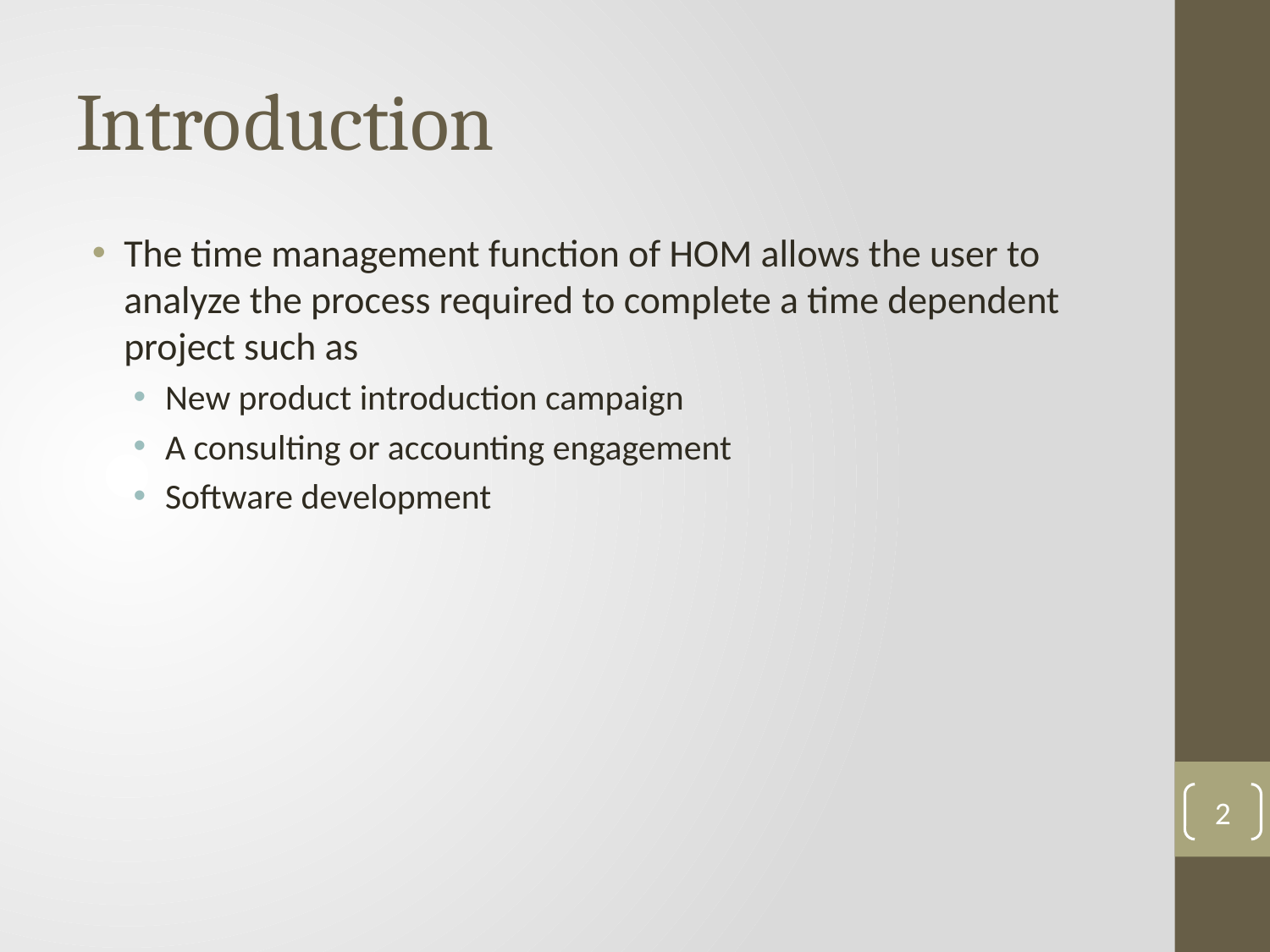

# Introduction
The time management function of HOM allows the user to analyze the process required to complete a time dependent project such as
New product introduction campaign
A consulting or accounting engagement
Software development

2